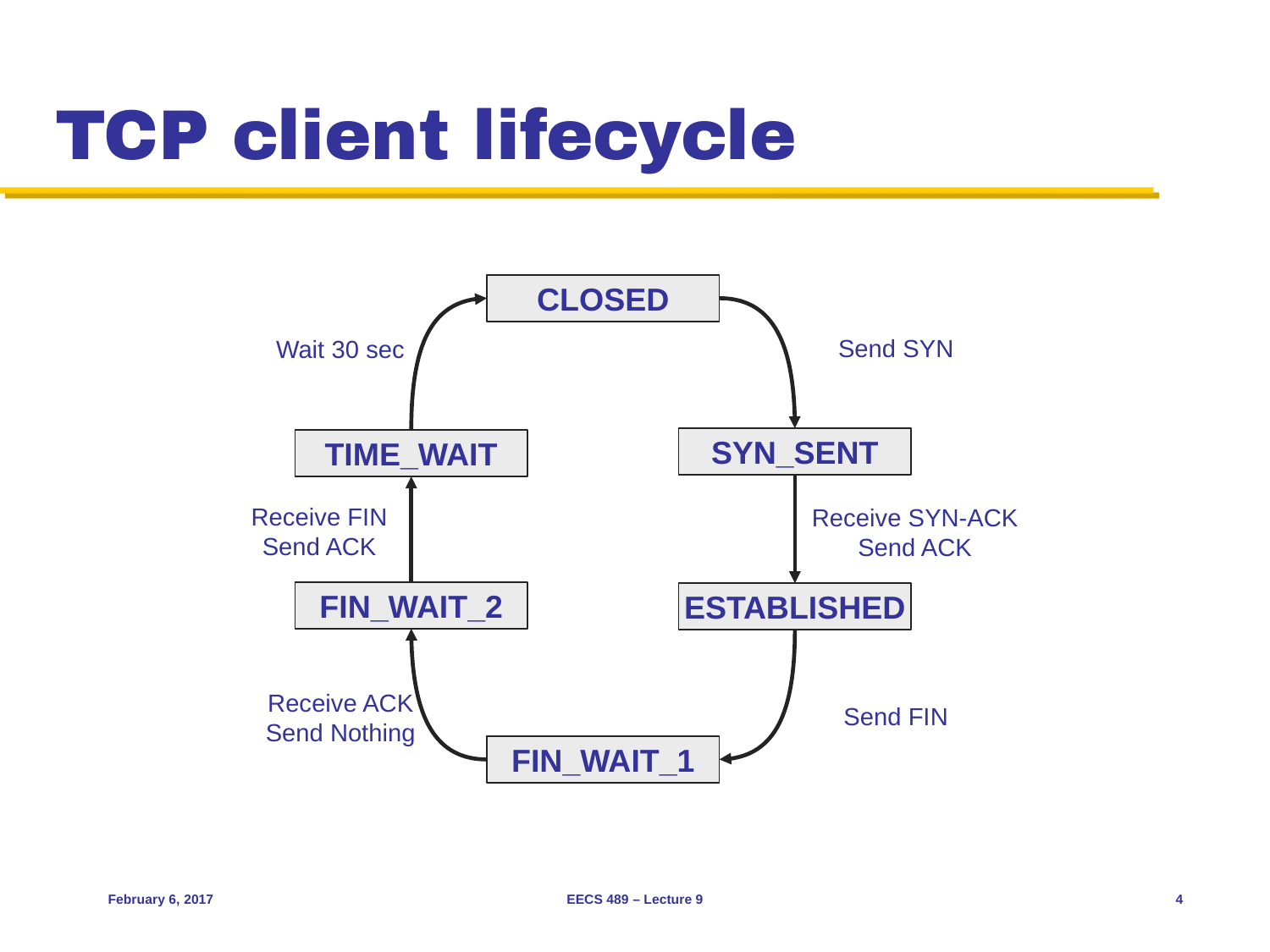

# TCP client lifecycle
CLOSED
Send SYN
Wait 30 sec
SYN_SENT
TIME_WAIT
Receive FIN
Send ACK
Receive SYN-ACK
Send ACK
FIN_WAIT_2
ESTABLISHED
Receive ACK
Send Nothing
Send FIN
FIN_WAIT_1
February 6, 2017
EECS 489 – Lecture 9
4